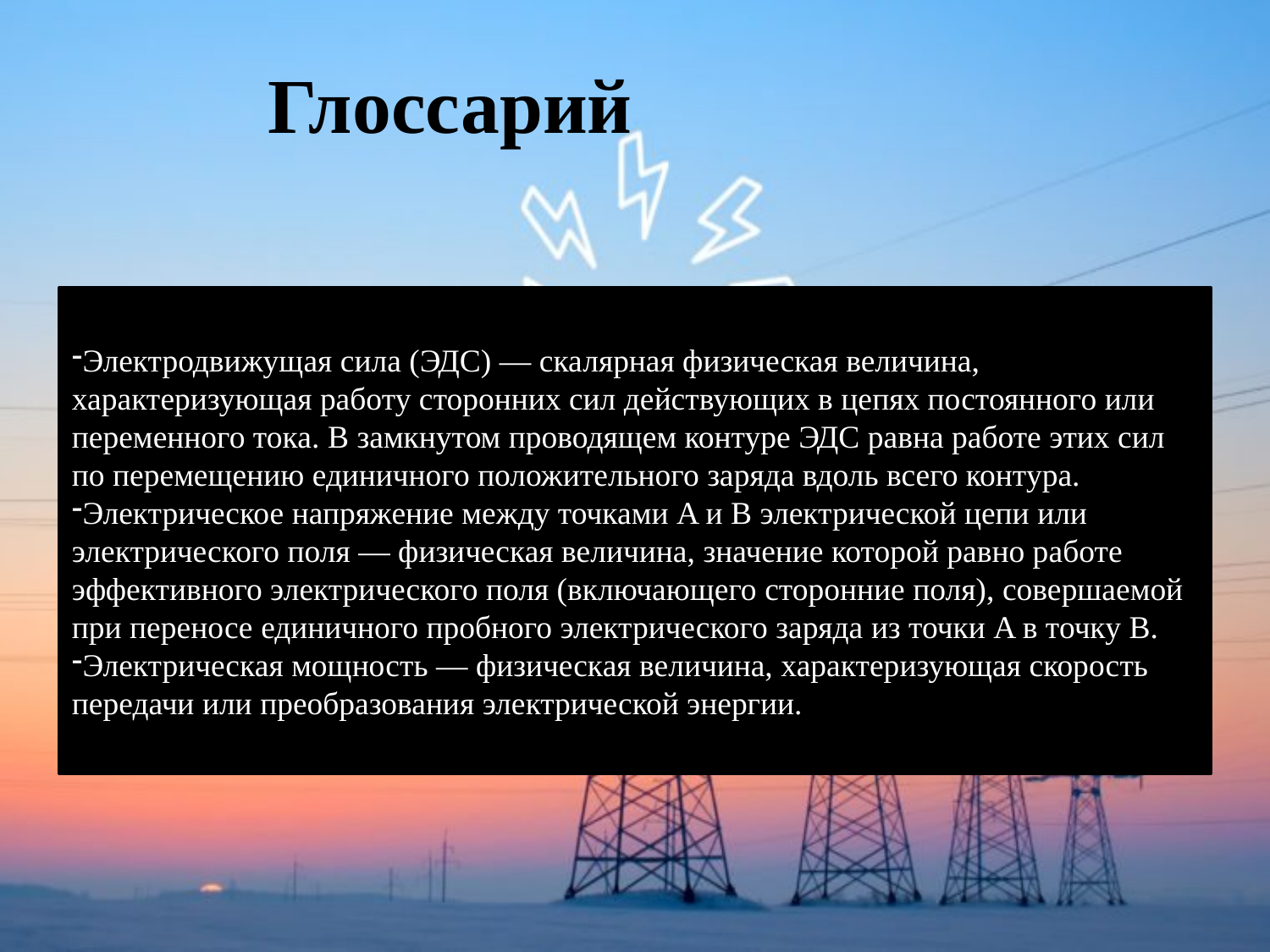

Глоссарий
#

Электродвижущая сила (ЭДС) — скалярная физическая величина, характеризующая работу сторонних сил действующих в цепях постоянного или переменного тока. В замкнутом проводящем контуре ЭДС равна работе этих сил по перемещению единичного положительного заряда вдоль всего контура.
Электрическое напряжение между точками A и B электрической цепи или электрического поля — физическая величина, значение которой равно работе эффективного электрического поля (включающего сторонние поля), совершаемой при переносе единичного пробного электрического заряда из точки A в точку B.
Электрическая мощность — физическая величина, характеризующая скорость передачи или преобразования электрической энергии.